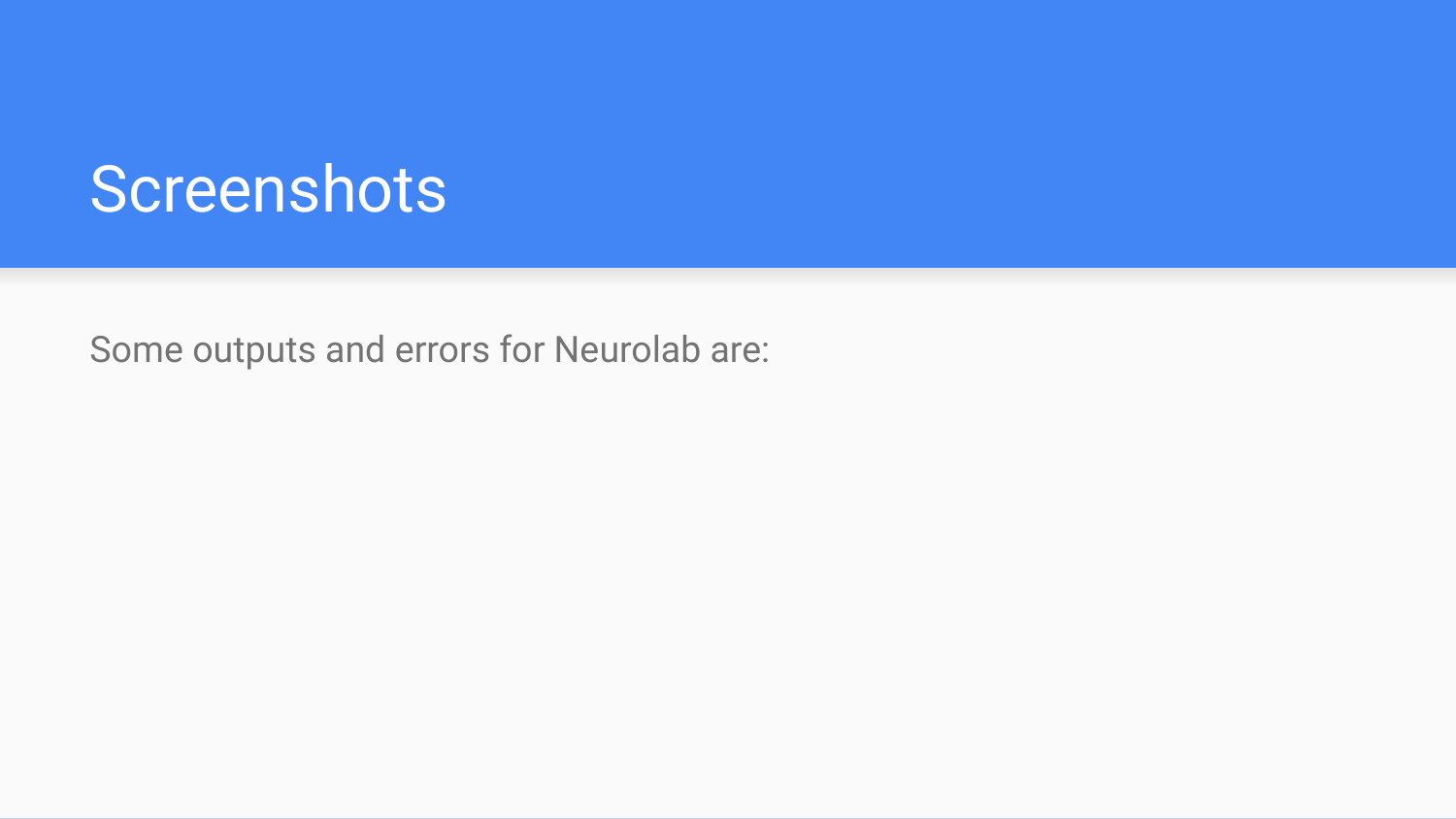

# Screenshots
Some outputs and errors for Neurolab are: